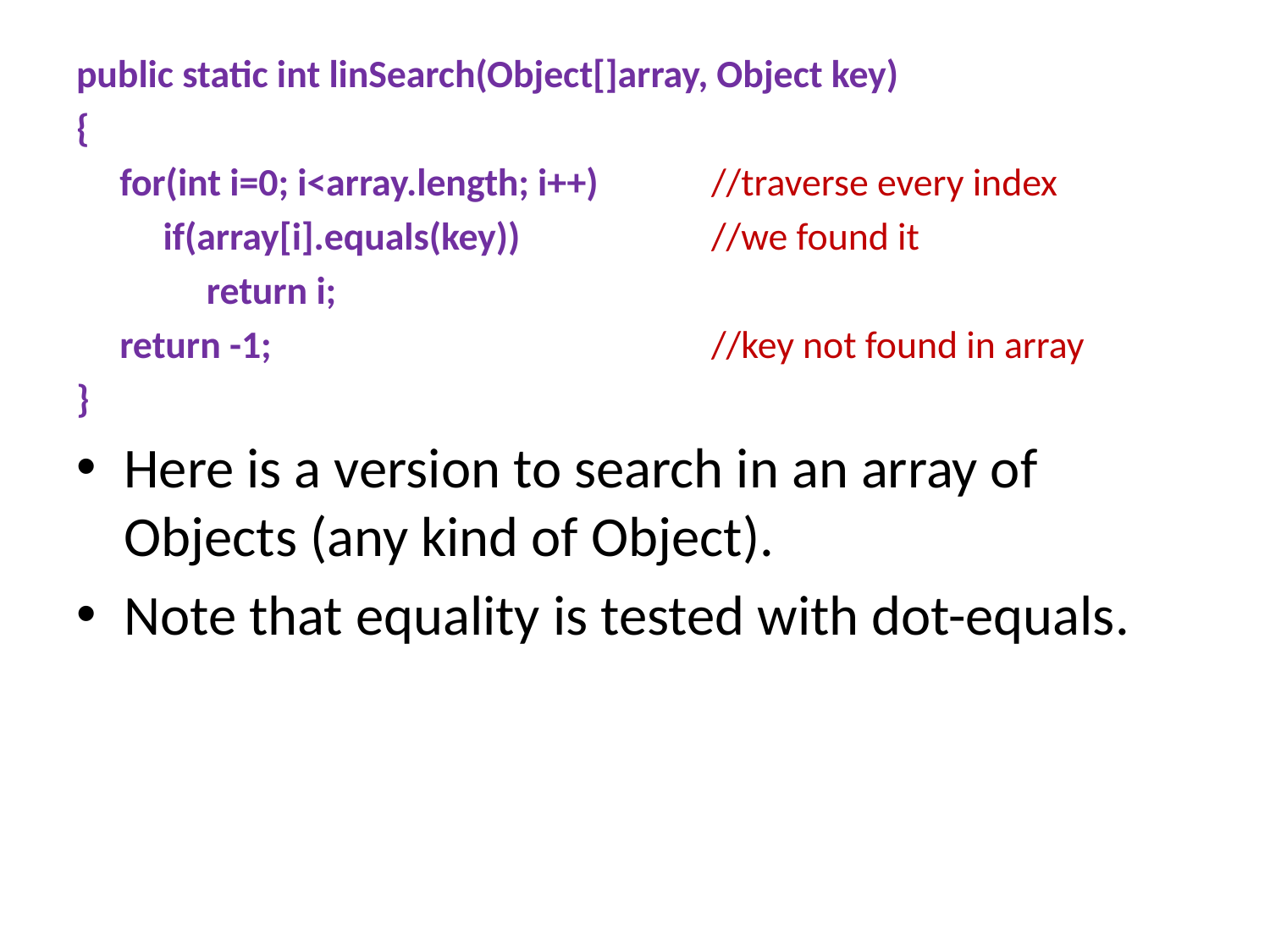

public static int linSearch(Object[]array, Object key)
{
     for(int i=0; i<array.length; i++)	//traverse every index
          if(array[i].equals(key))		//we found it
               return i;
     return -1;				//key not found in array
}
Here is a version to search in an array of Objects (any kind of Object).
Note that equality is tested with dot-equals.